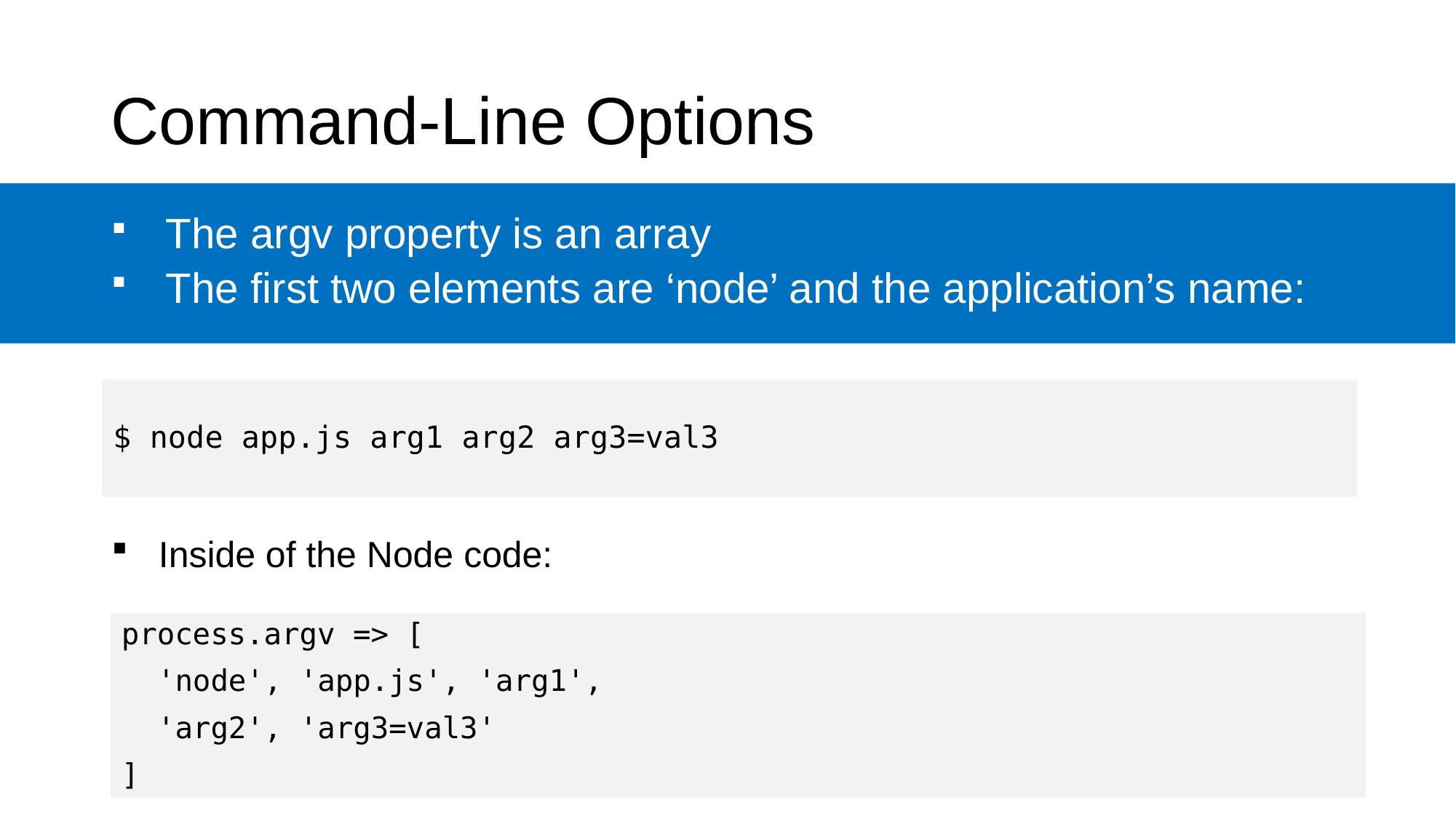

# Command-Line Options

The argv property is an array
The first two elements are ‘node’ and the application’s name:
$ node app.js arg1 arg2 arg3=val3
Inside of the Node code:
process.argv => [
  'node', 'app.js', 'arg1',
  'arg2', 'arg3=val3'
]